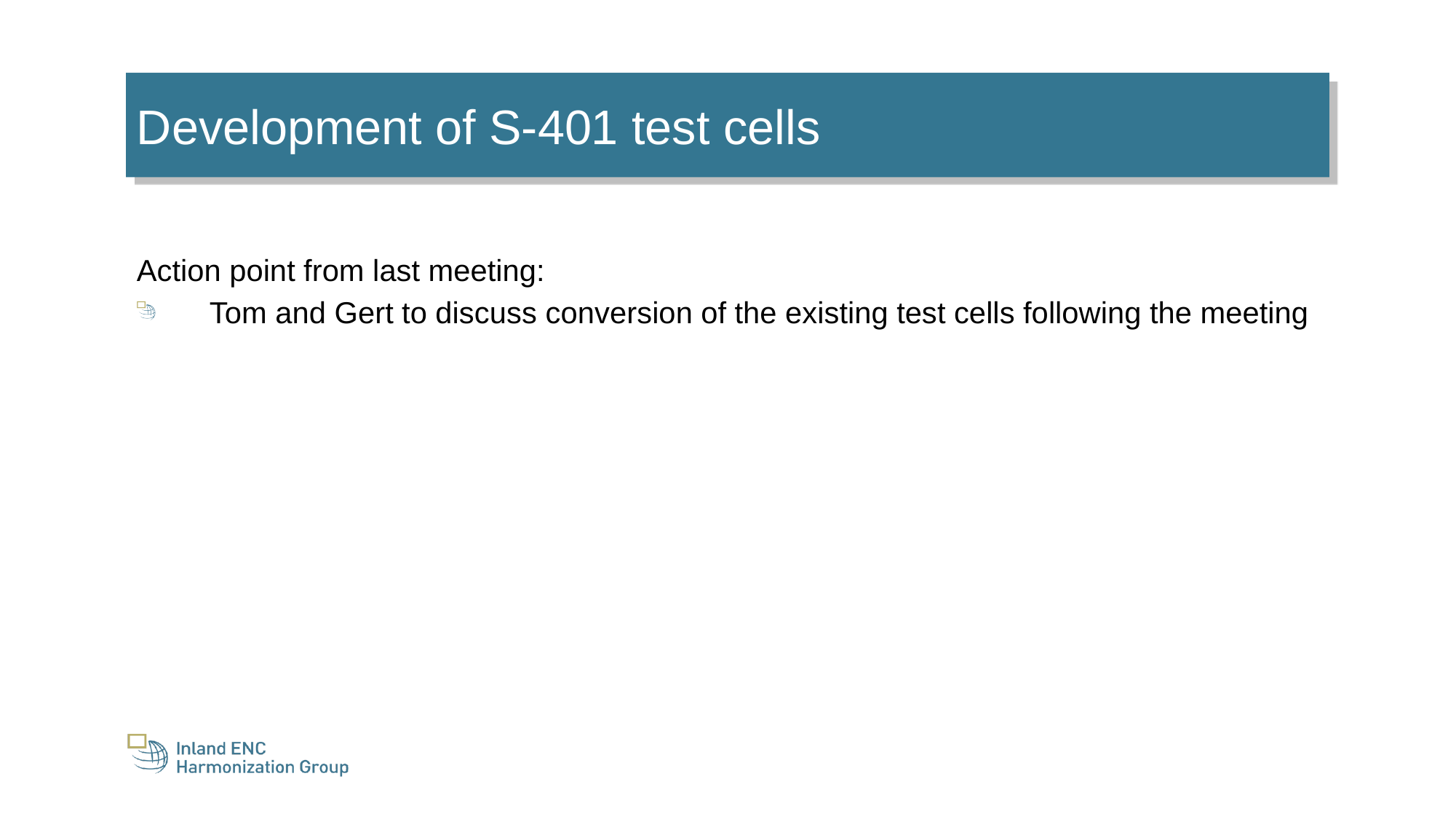

Development of S-401 test cells
Action point from last meeting:
Tom and Gert to discuss conversion of the existing test cells following the meeting